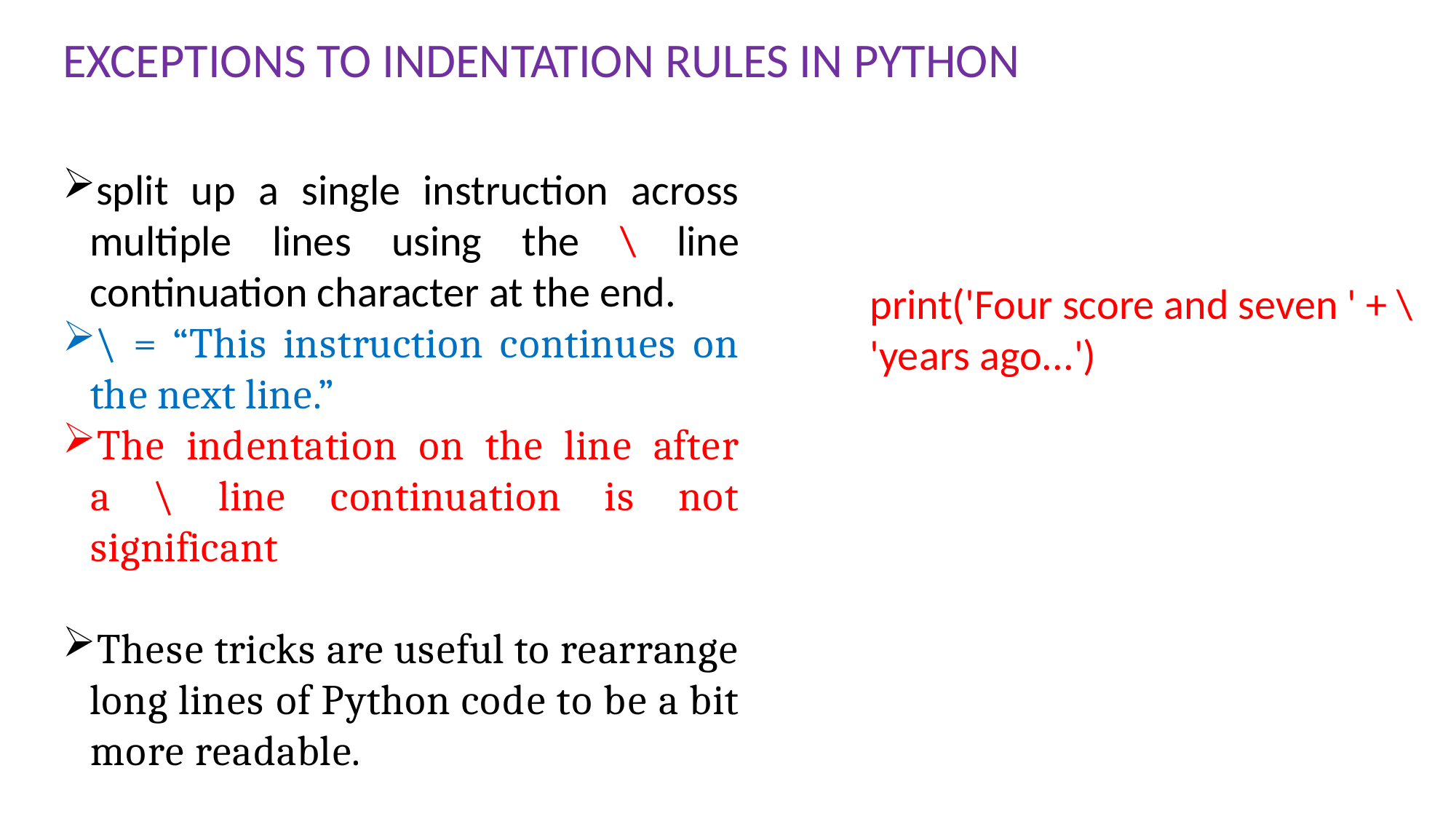

# EXCEPTIONS TO INDENTATION RULES IN PYTHON
split up a single instruction across multiple lines using the \ line continuation character at the end.
\ = “This instruction continues on the next line.”
The indentation on the line after a \ line continuation is not significant

These tricks are useful to rearrange long lines of Python code to be a bit more readable.
print('Four score and seven ' + \
'years ago...')